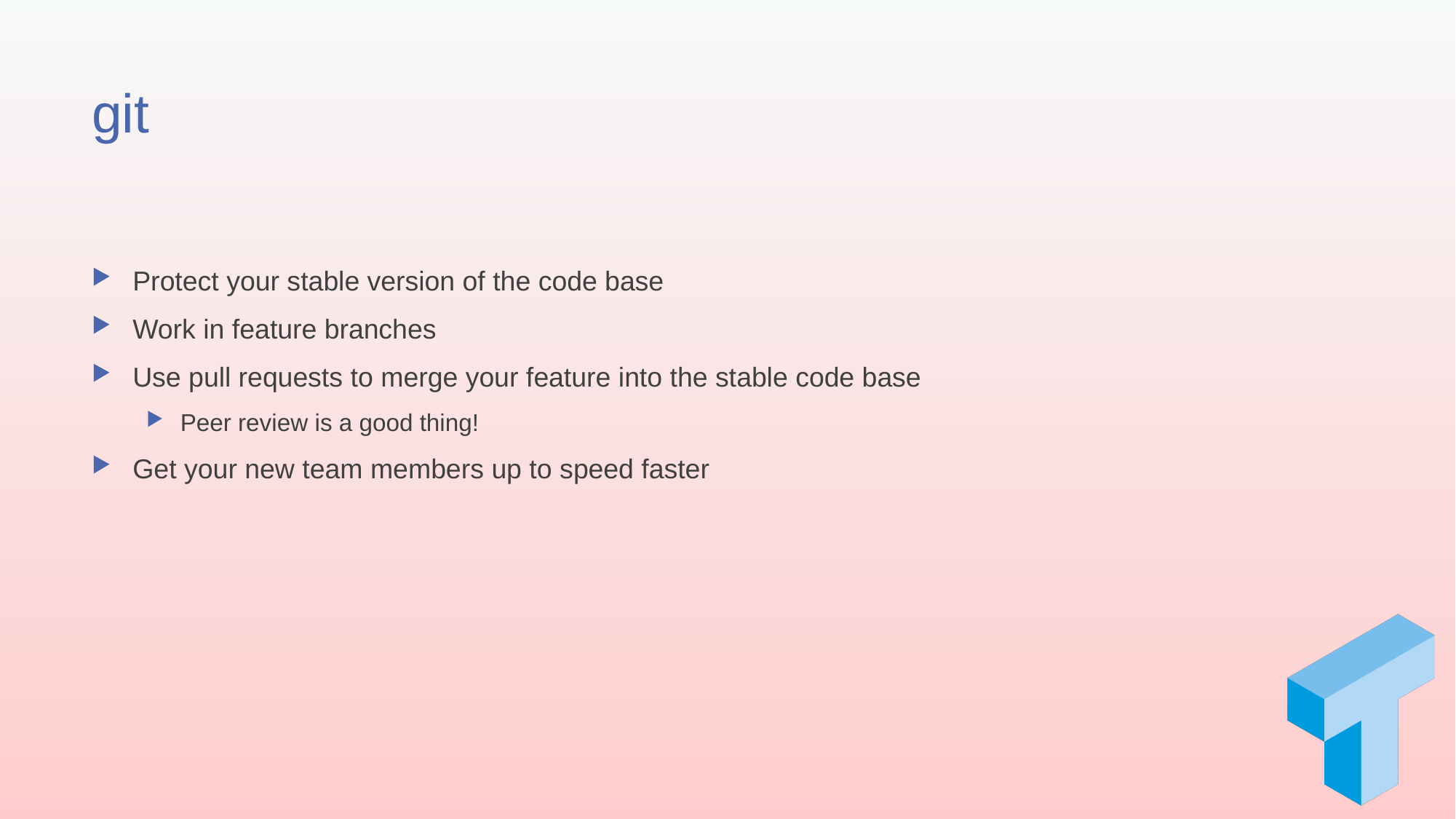

# git
Protect your stable version of the code base
Work in feature branches
Use pull requests to merge your feature into the stable code base
Peer review is a good thing!
Get your new team members up to speed faster